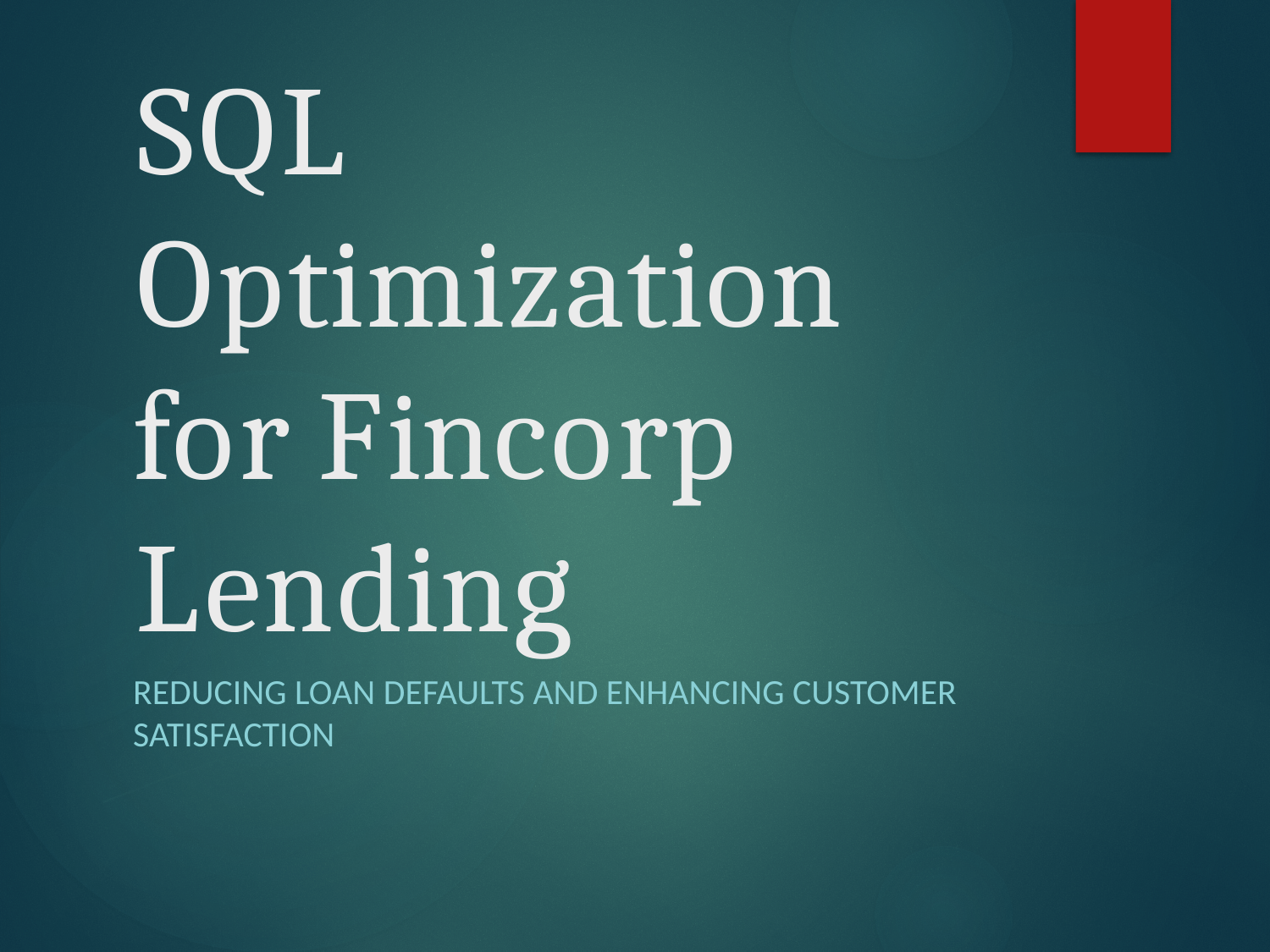

# SQL Optimization for Fincorp Lending
Reducing Loan Defaults and Enhancing Customer Satisfaction